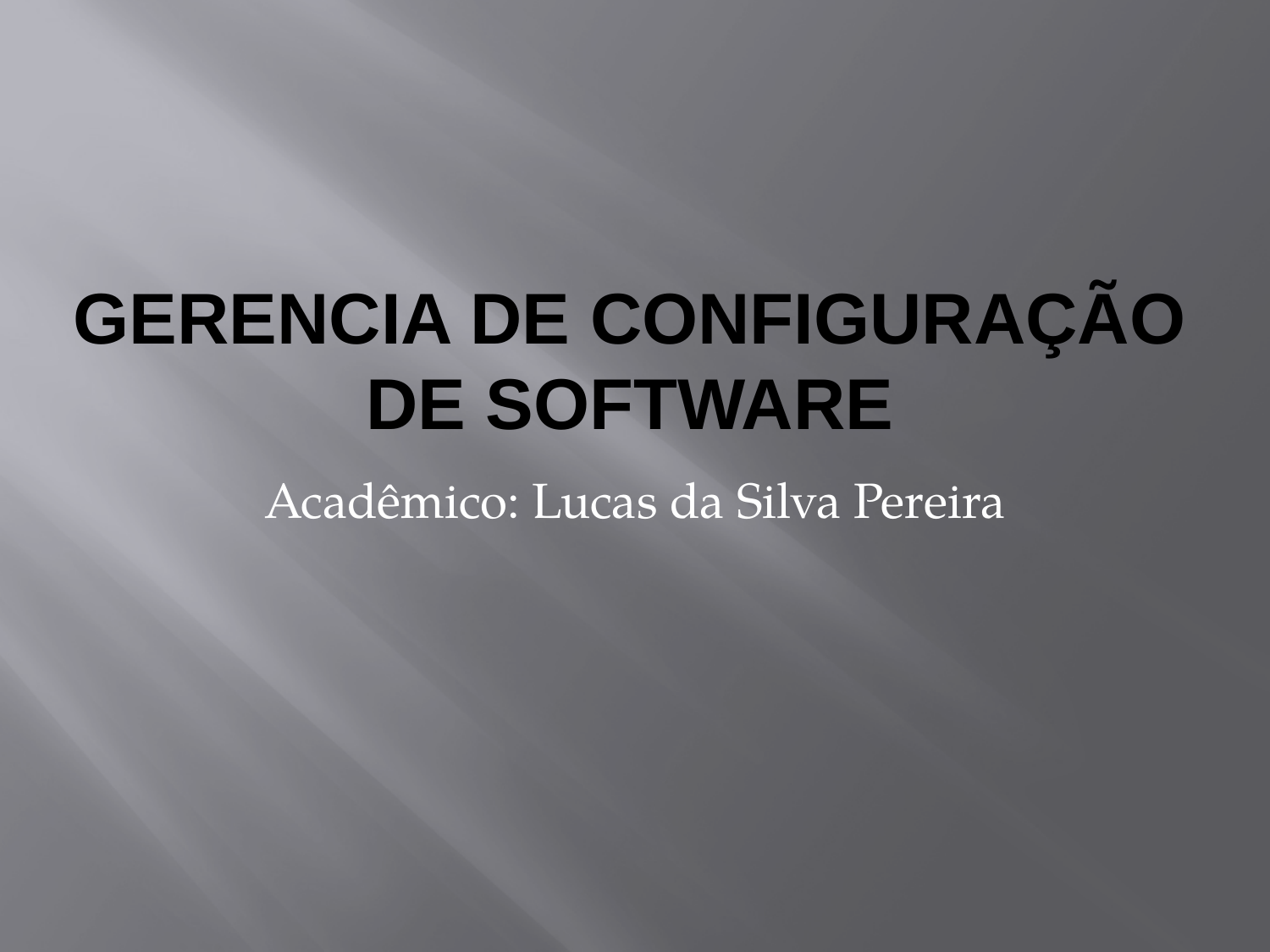

# Gerencia de configuração de Software
Acadêmico: Lucas da Silva Pereira